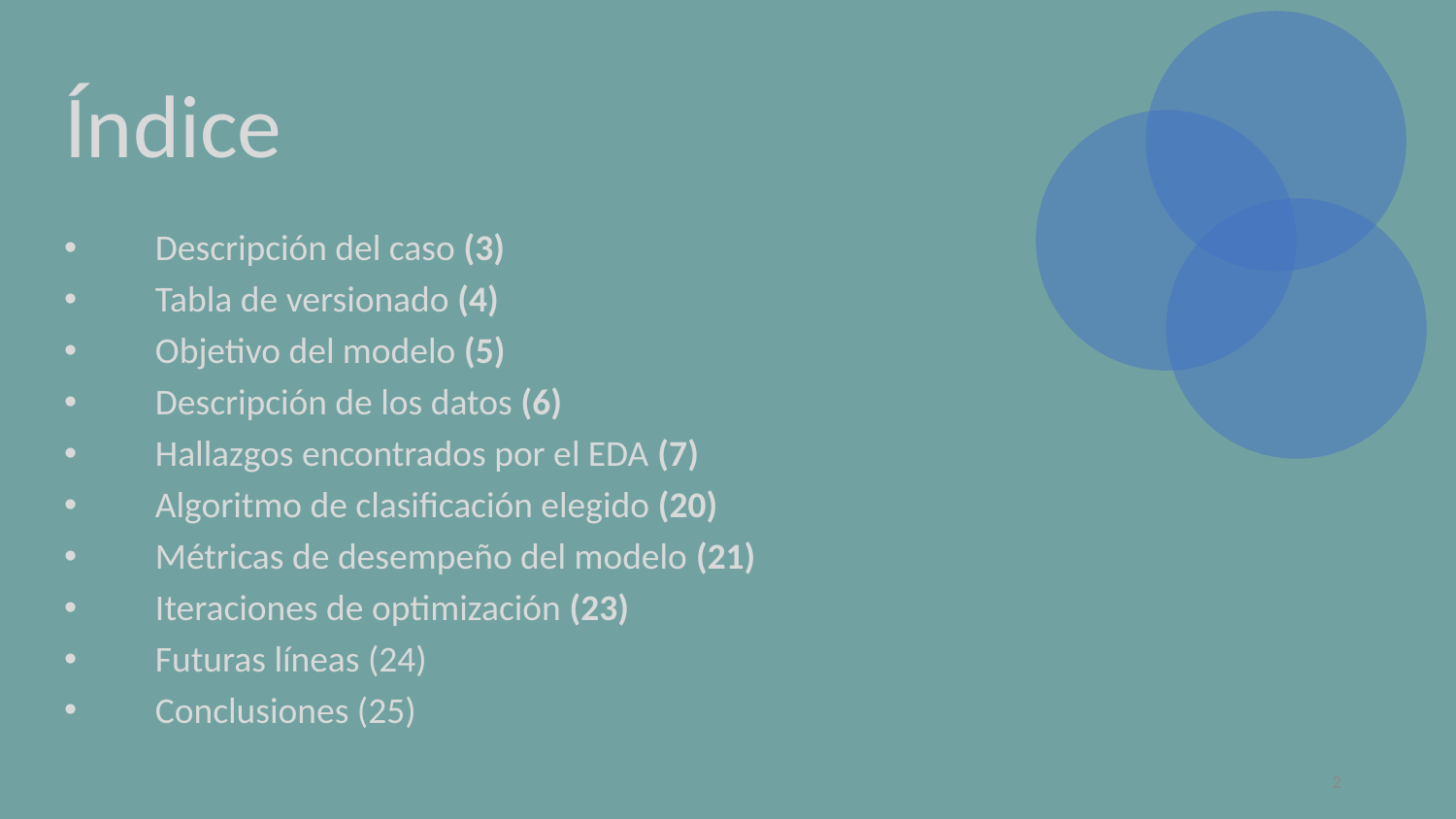

# Índice

Descripción del caso (3)
Tabla de versionado (4)
Objetivo del modelo (5)
Descripción de los datos (6)
Hallazgos encontrados por el EDA (7)
Algoritmo de clasificación elegido (20)
Métricas de desempeño del modelo (21)
Iteraciones de optimización (23)
Futuras líneas (24)
Conclusiones (25)

2